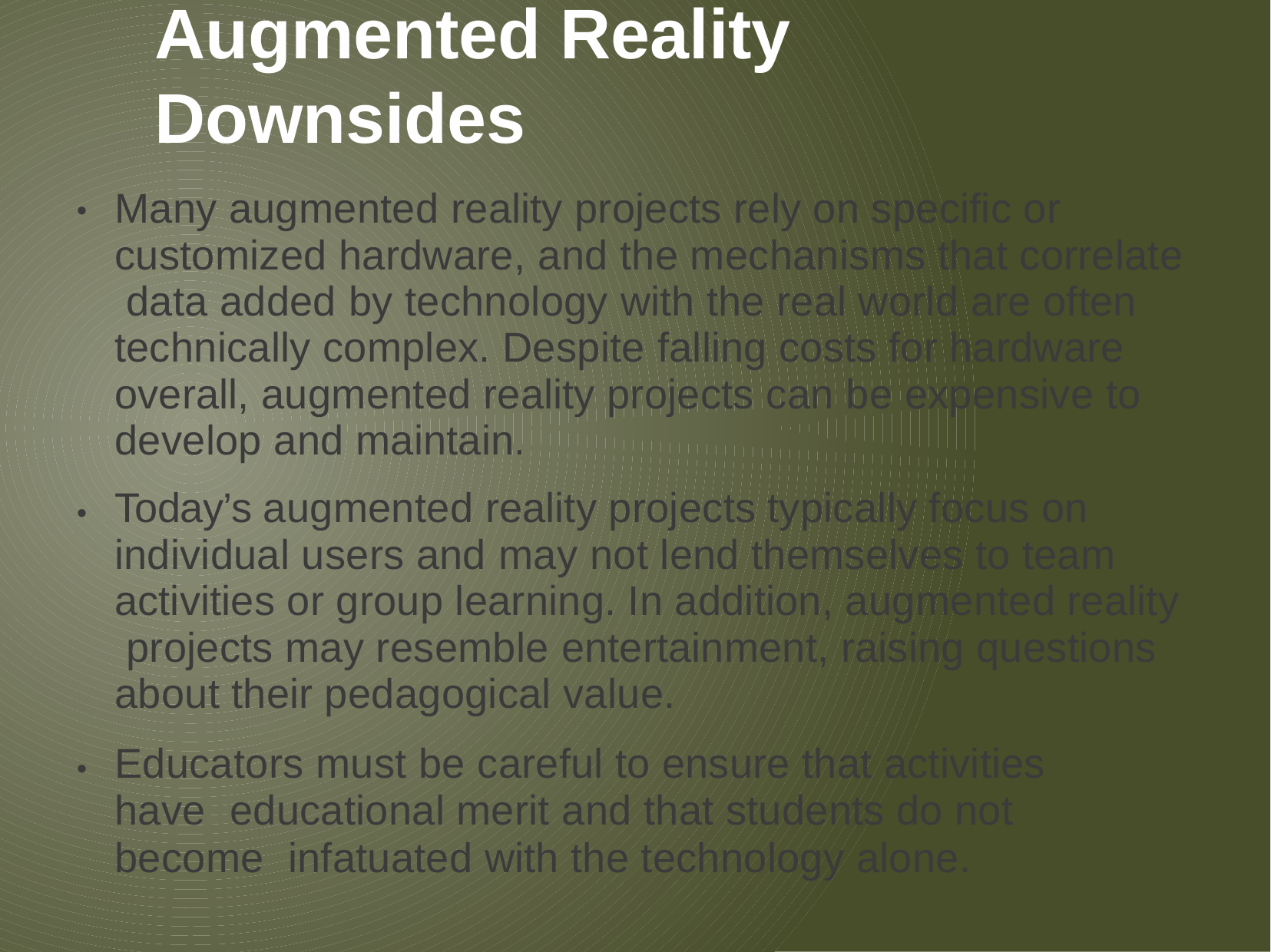

# Augmented Reality Downsides
Many augmented reality projects rely on specific or  customized hardware, and the mechanisms that correlate  data added by technology with the real world are often  technically complex. Despite falling costs for hardware  overall, augmented reality projects can be expensive to  develop and maintain.
Today’s augmented reality projects typically focus on  individual users and may not lend themselves to team  activities or group learning. In addition, augmented reality  projects may resemble entertainment, raising questions  about their pedagogical value.
Educators must be careful to ensure that activities have  educational merit and that students do not become  infatuated with the technology alone.
●
●
●